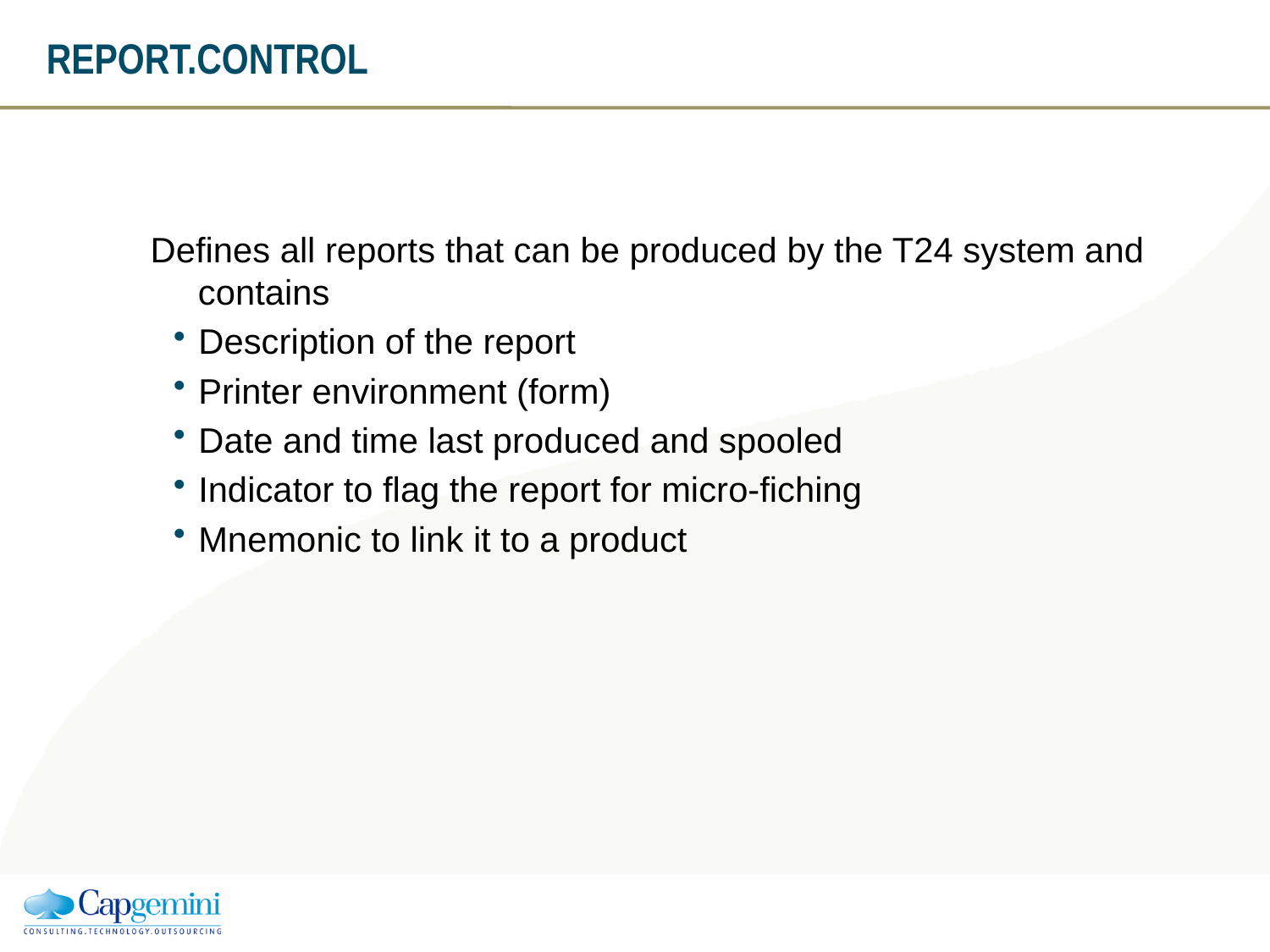

# REPORT.CONTROL
Defines all reports that can be produced by the T24 system and contains
Description of the report
Printer environment (form)
Date and time last produced and spooled
Indicator to flag the report for micro-fiching
Mnemonic to link it to a product